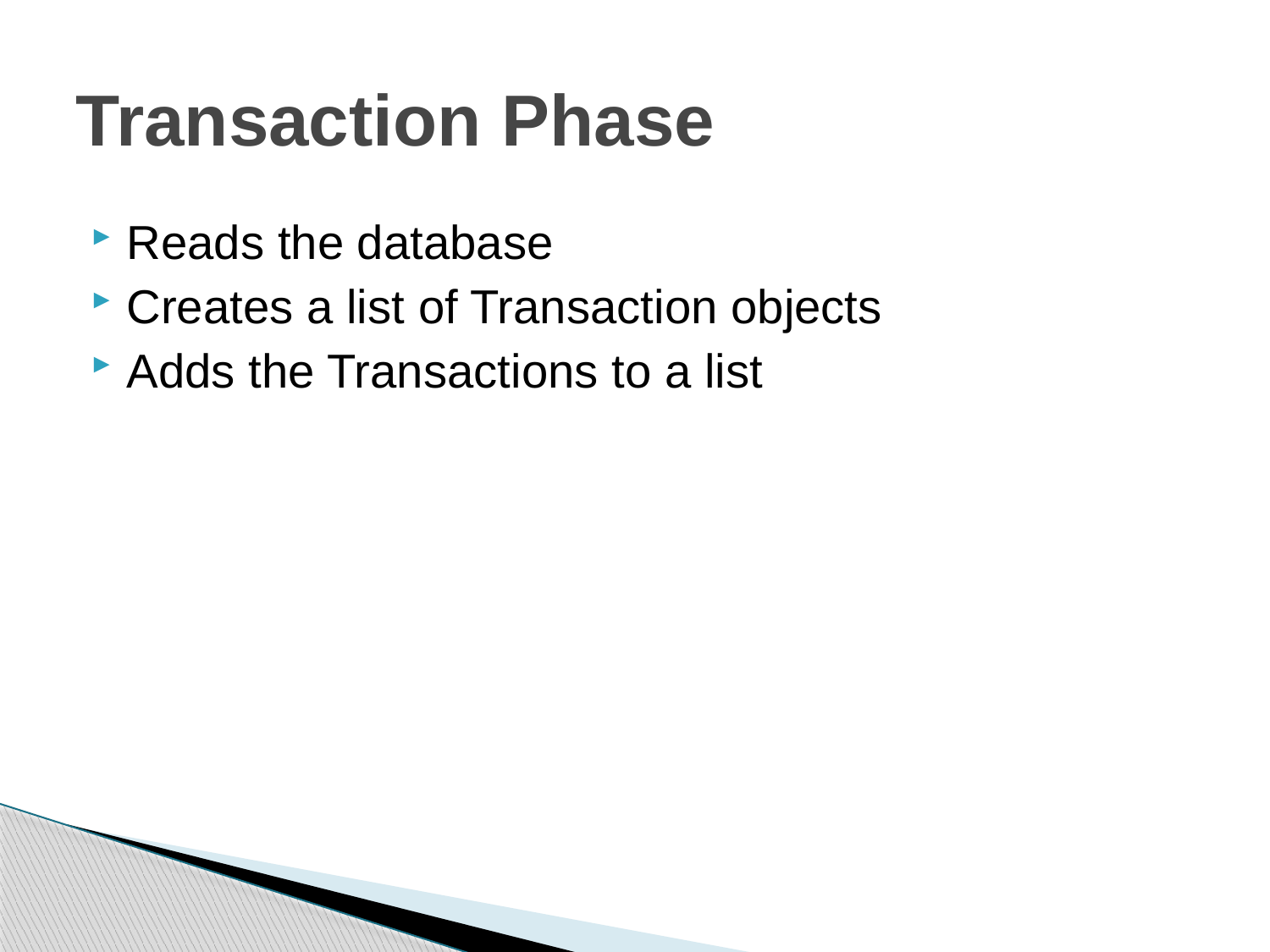

# Transaction Phase
Reads the database
Creates a list of Transaction objects
Adds the Transactions to a list